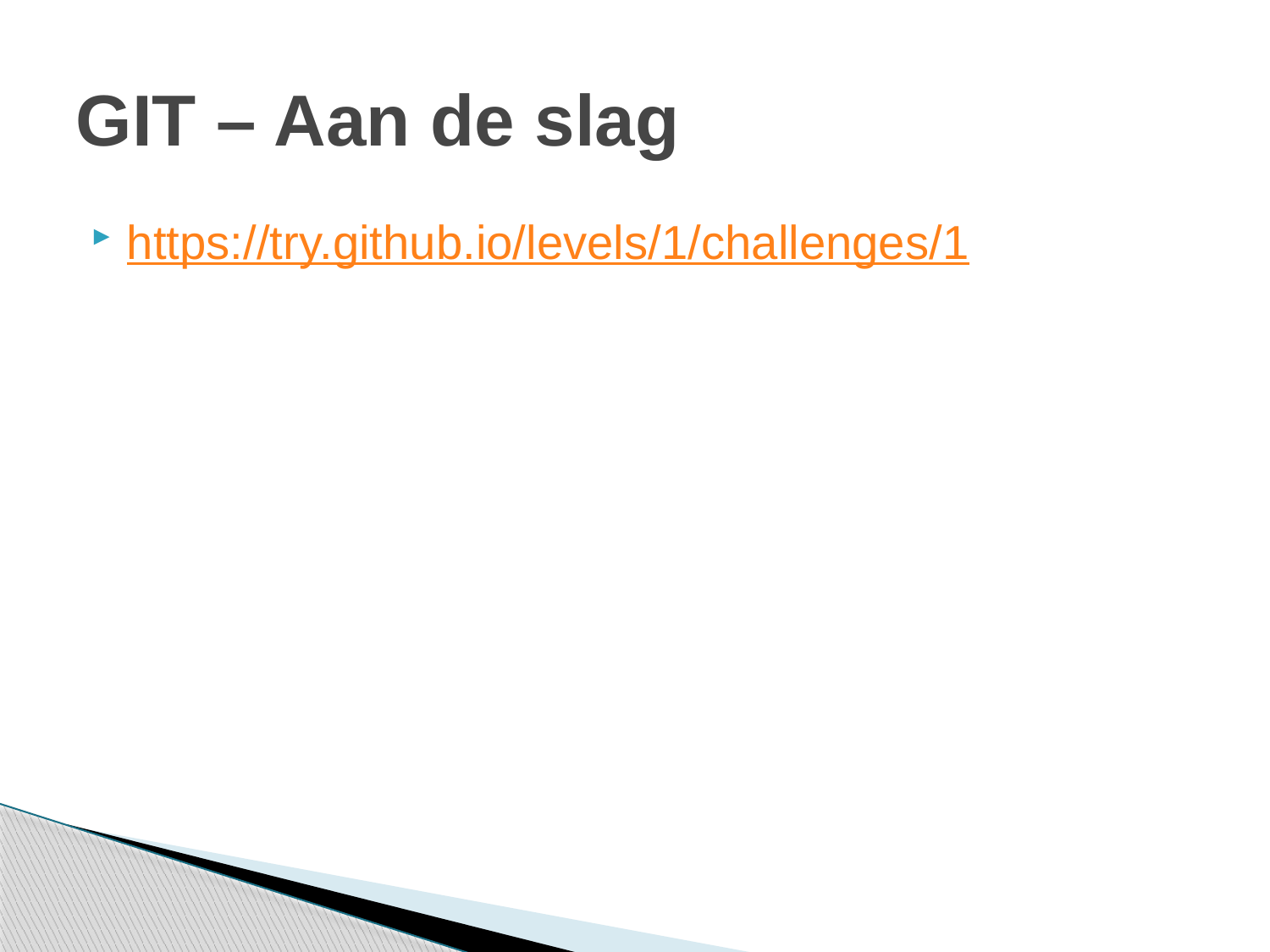

# GIT – Aan de slag
https://try.github.io/levels/1/challenges/1